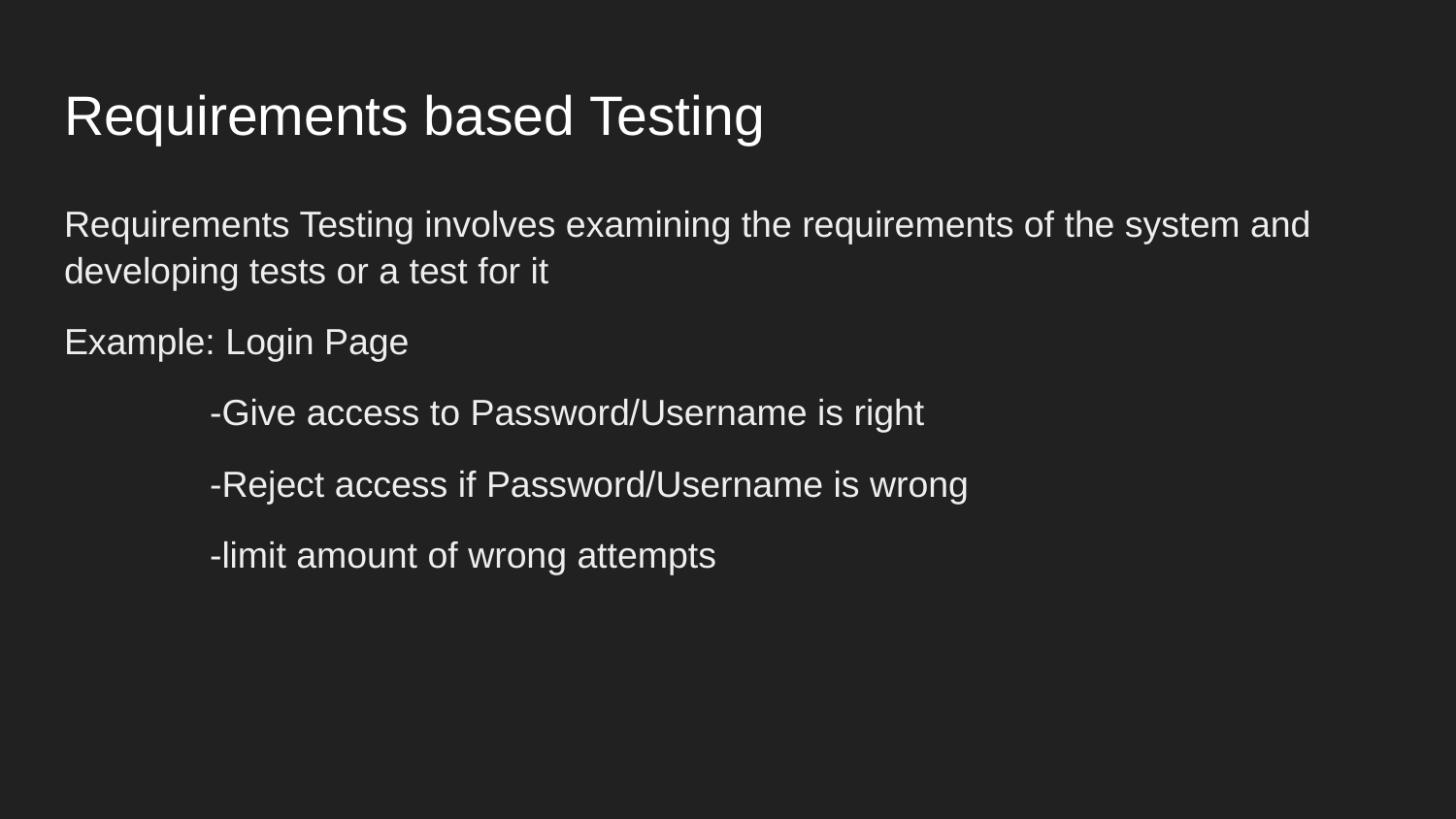

# Requirements based Testing
Requirements Testing involves examining the requirements of the system and developing tests or a test for it
Example: Login Page
	-Give access to Password/Username is right
	-Reject access if Password/Username is wrong
	-limit amount of wrong attempts